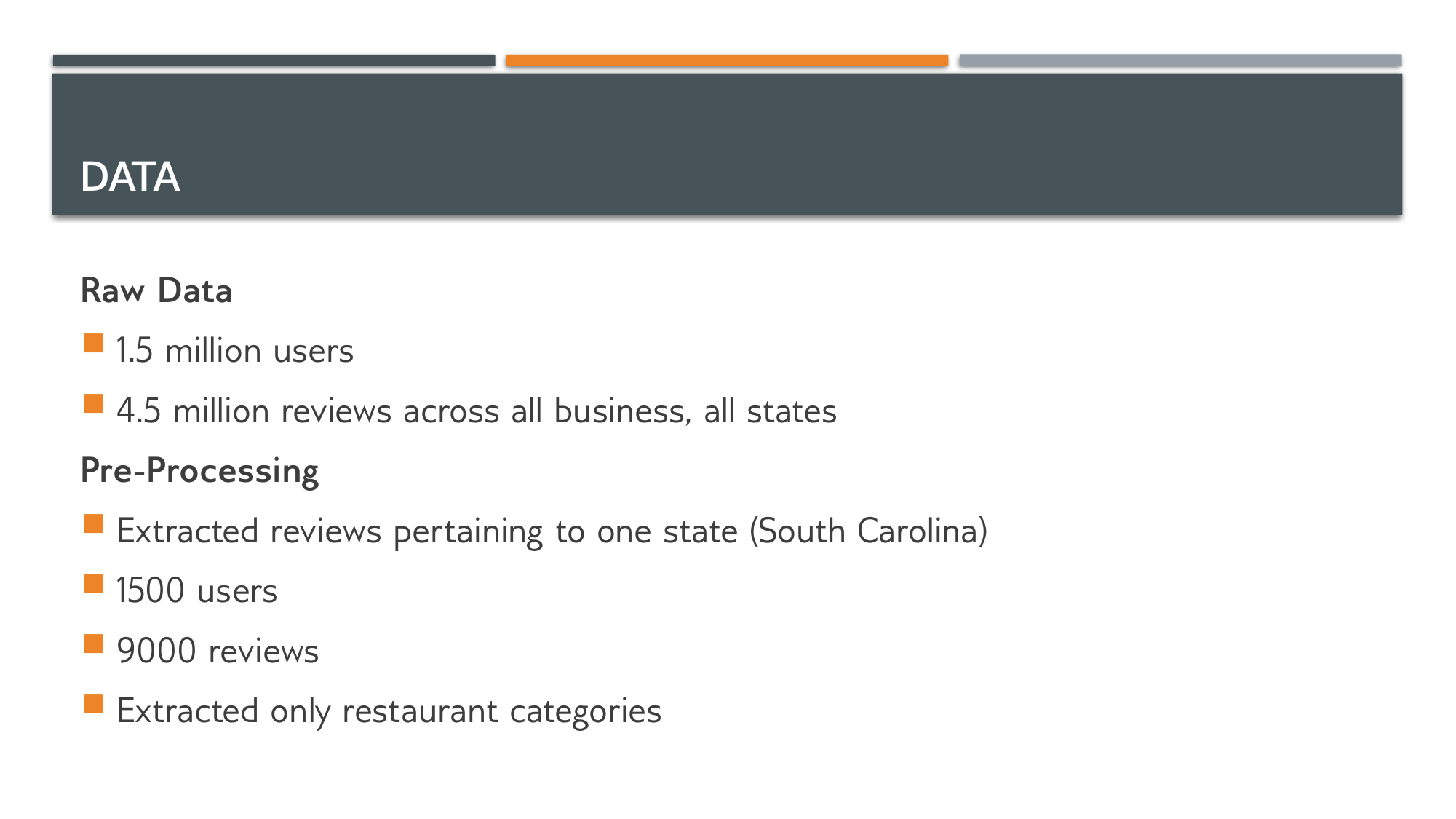

# Data
Raw Data
1.5 million users
4.5 million reviews across all business, all states
Pre-Processing
Extracted reviews pertaining to one state (South Carolina)
1500 users
9000 reviews
Extracted only restaurant categories